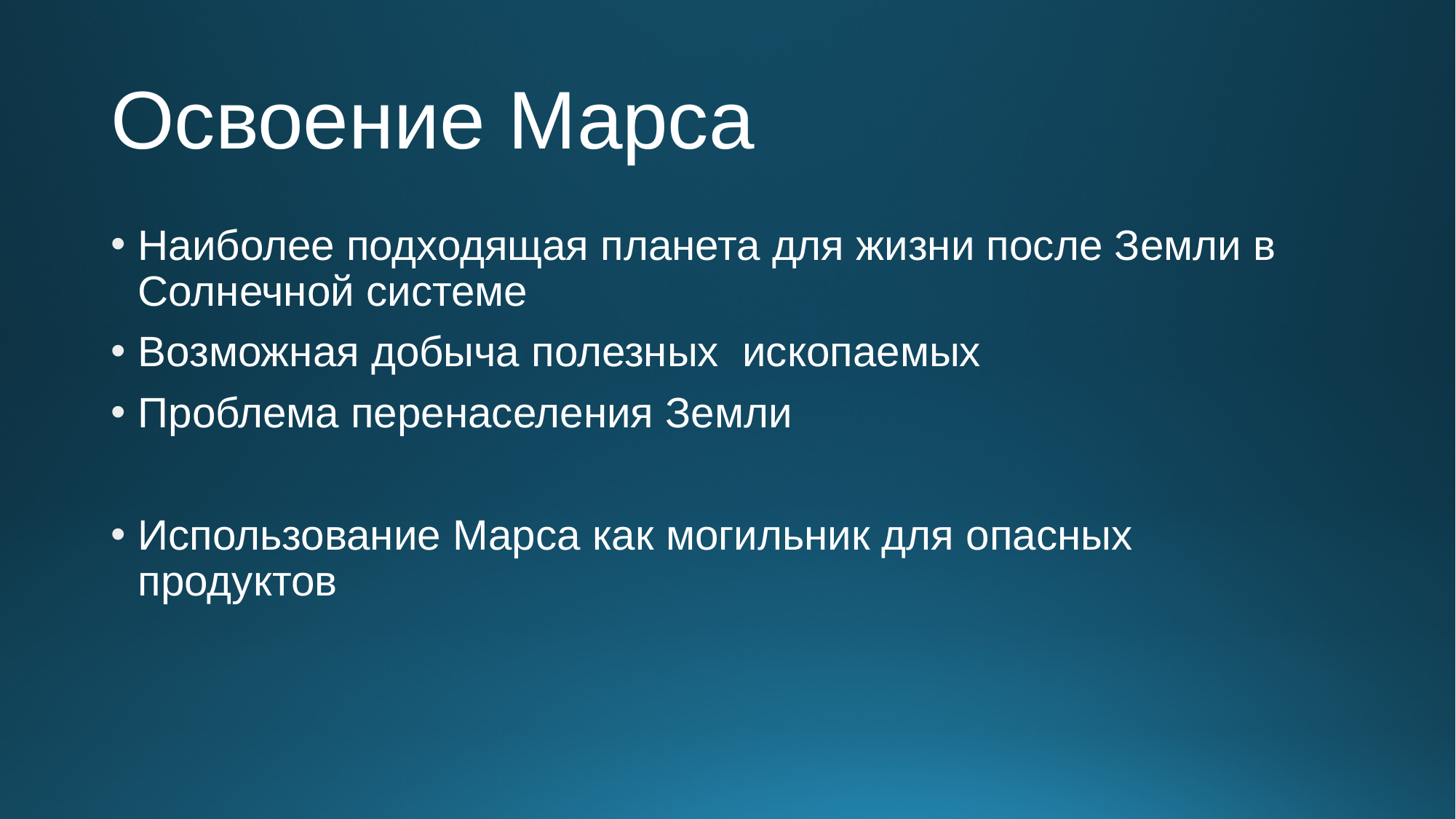

# Освоение Марса
Наиболее подходящая планета для жизни после Земли в Солнечной системе
Возможная добыча полезных  ископаемых
Проблема перенаселения Земли

Использование Марса как могильник для опасных продуктов